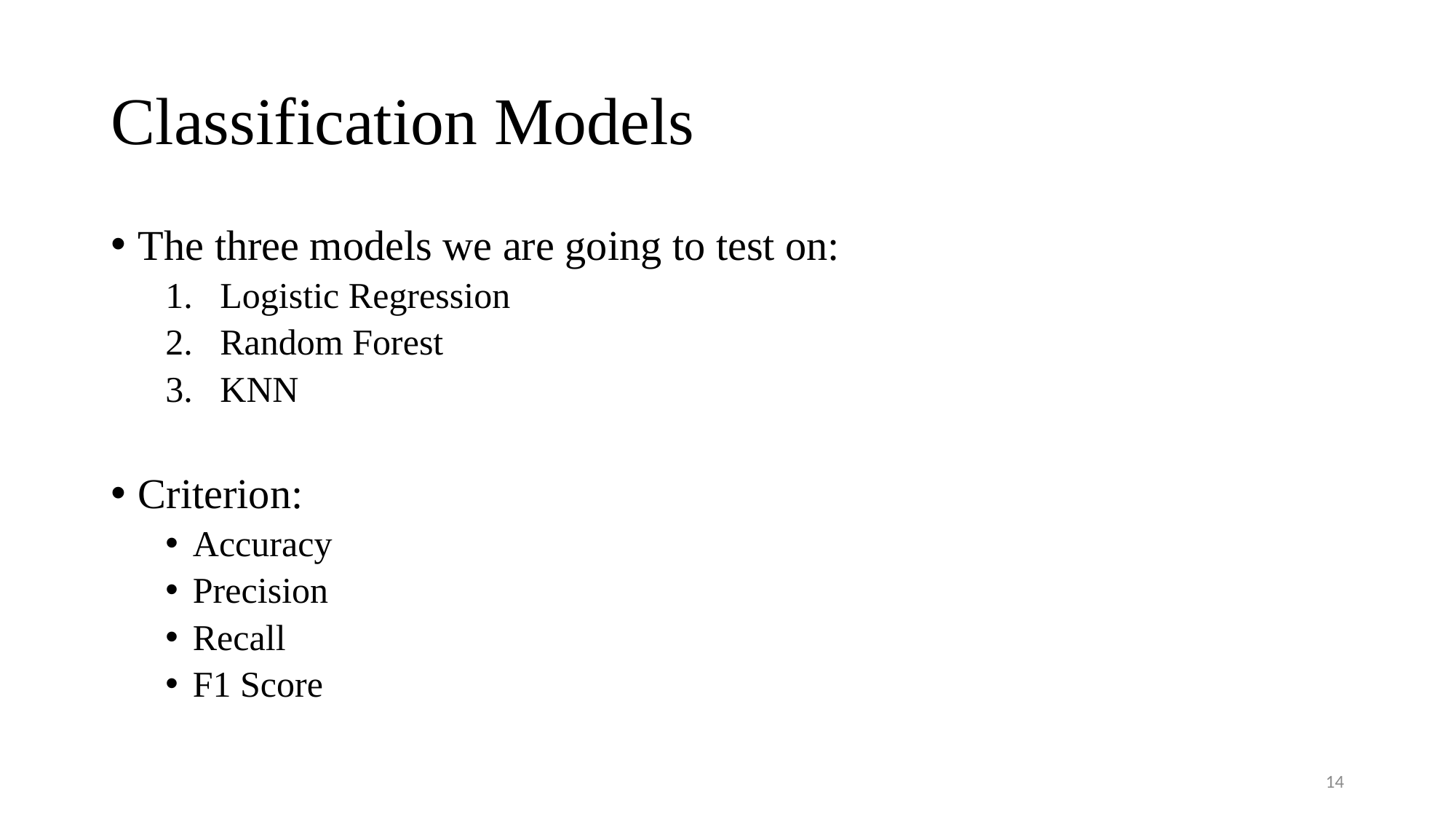

# Classification Models
The three models we are going to test on:
Logistic Regression
Random Forest
KNN

Criterion:
Accuracy
Precision
Recall
F1 Score

14